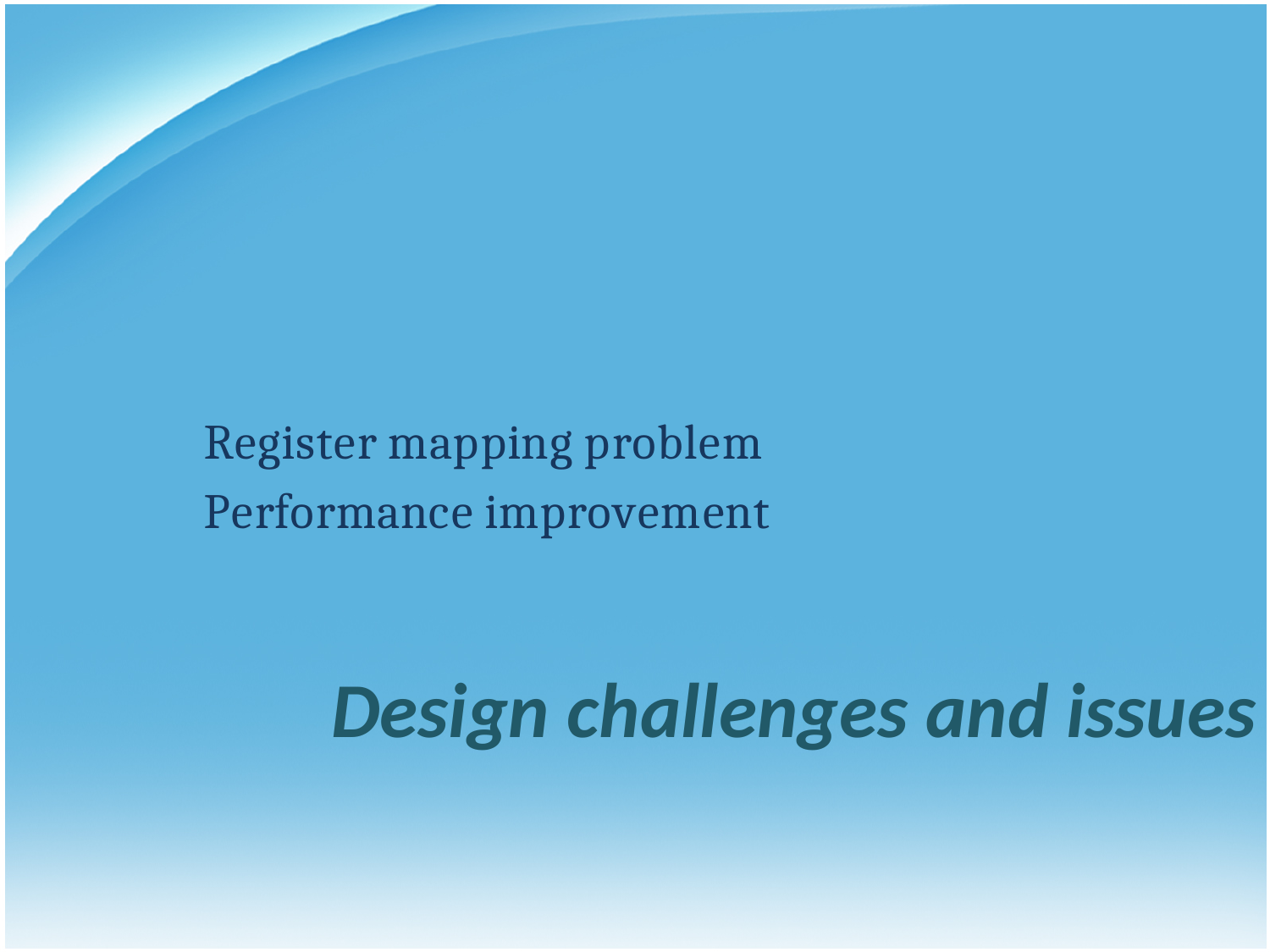

Register mapping problem
Performance improvement
Design challenges and issues